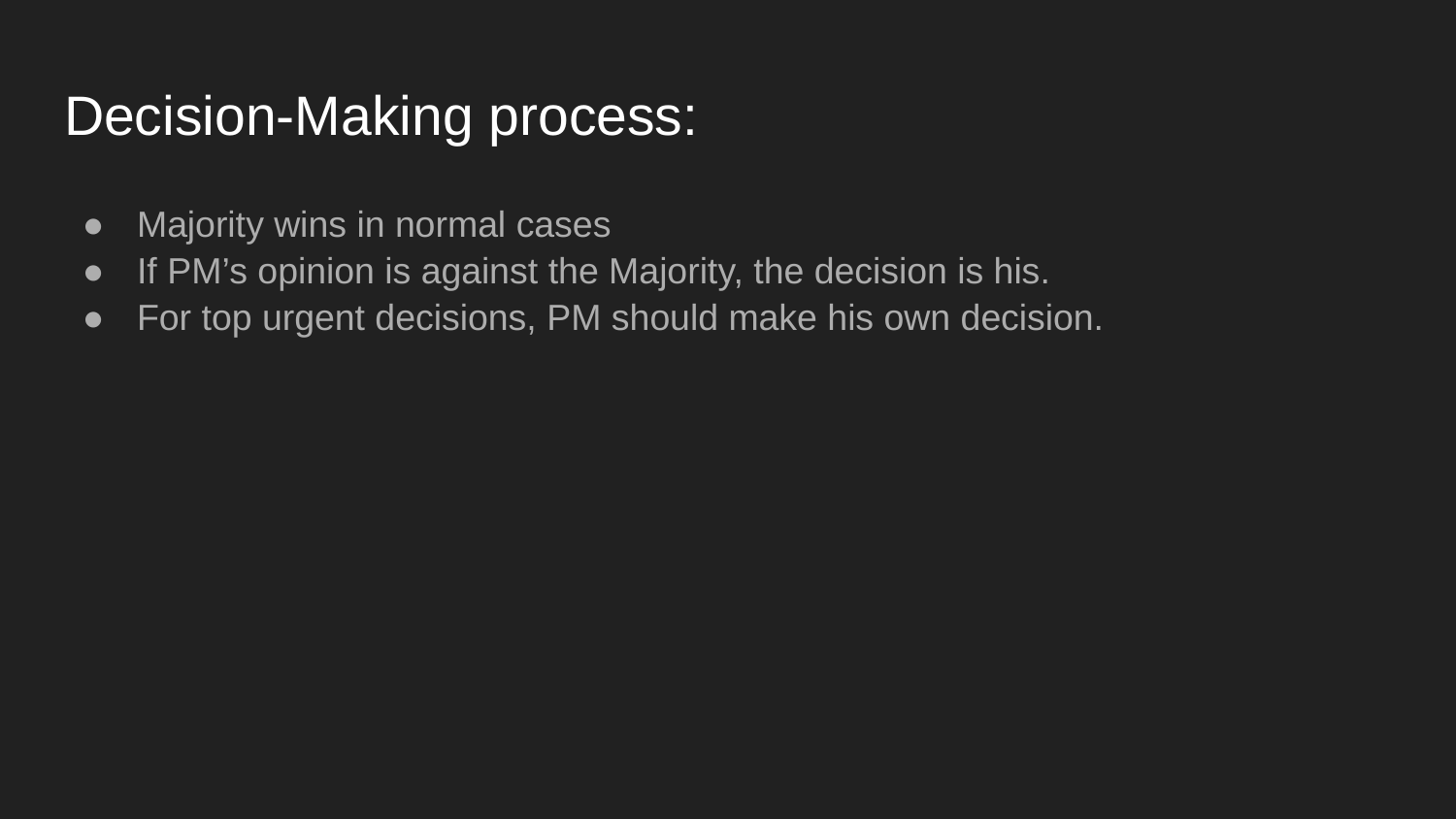

# Decision-Making process:
Majority wins in normal cases
If PM’s opinion is against the Majority, the decision is his.
For top urgent decisions, PM should make his own decision.